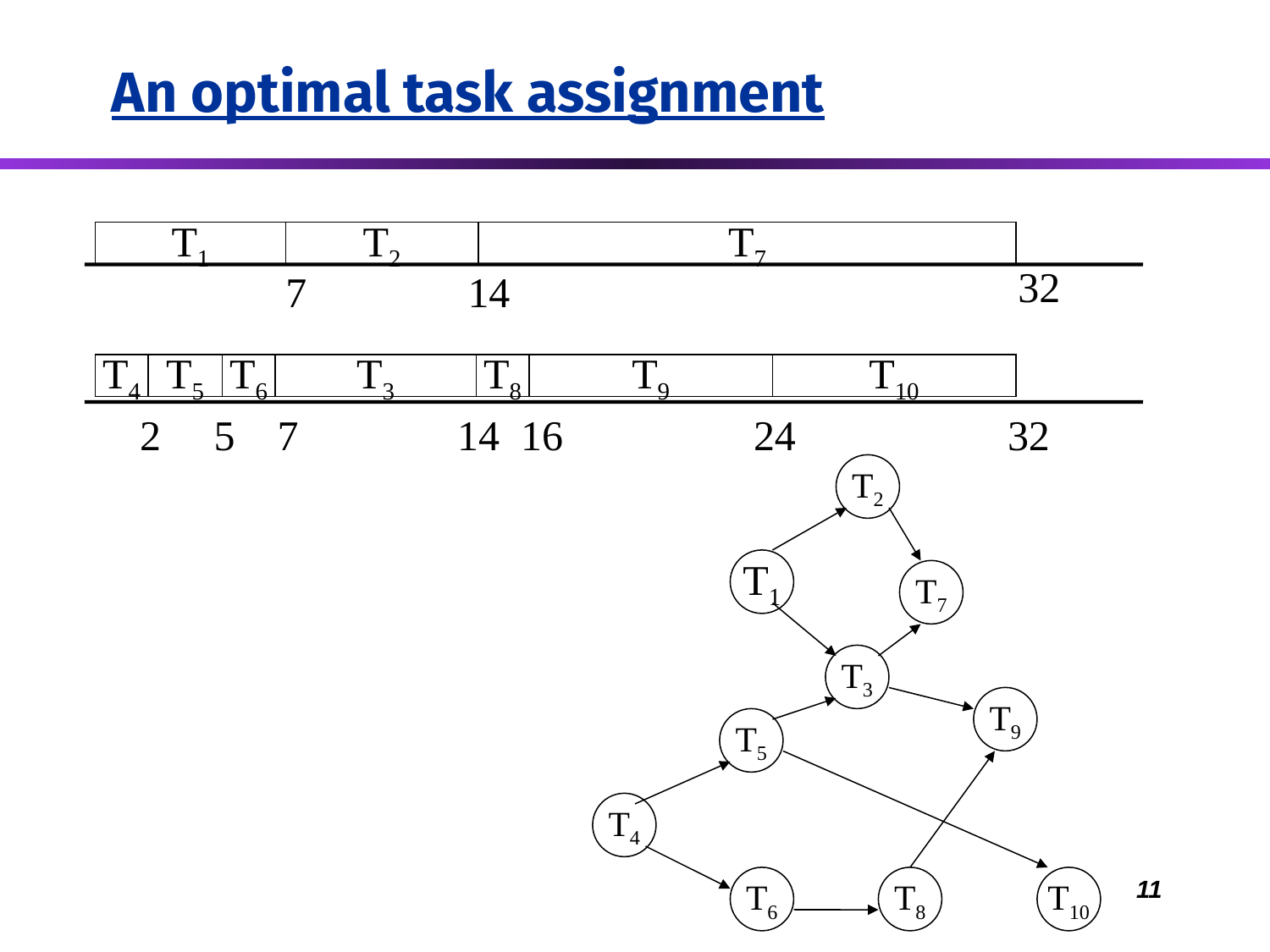

An optimal task assignment

T1
T2
T7
32
7
14

T4
T5
T6
T3
T8
T9
T10

2
5
7
14
16
24
32
T2

T1
T7

T3

T9

T5

T4

T6
T8
T10

11